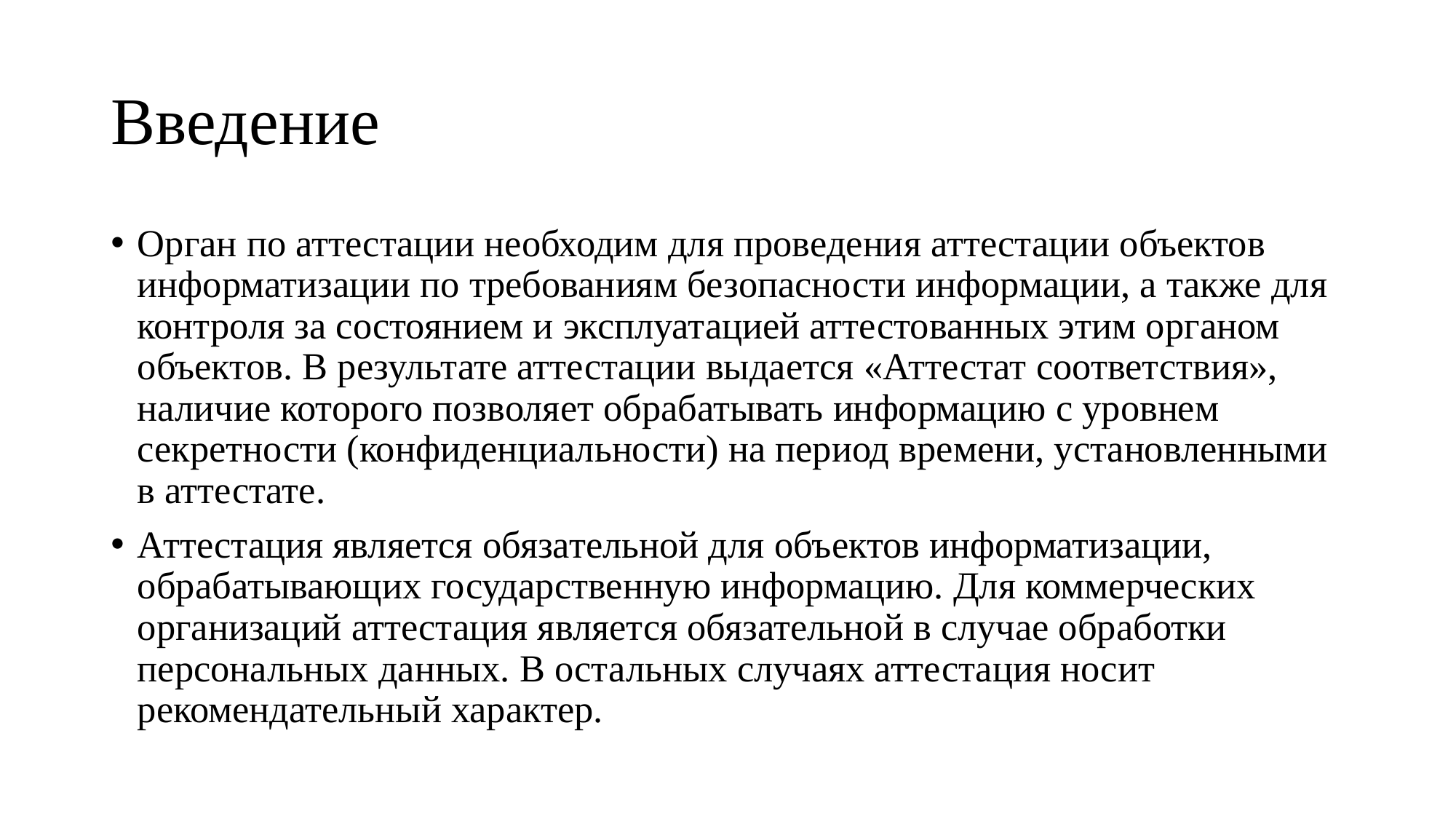

# Введение
Орган по аттестации необходим для проведения аттестации объектов информатизации по требованиям безопасности информации, а также для контроля за состоянием и эксплуатацией аттестованных этим органом объектов. В результате аттестации выдается «Аттестат соответствия», наличие которого позволяет обрабатывать информацию с уровнем секретности (конфиденциальности) на период времени, установленными в аттестате.
Аттестация является обязательной для объектов информатизации, обрабатывающих государственную информацию. Для коммерческих организаций аттестация является обязательной в случае обработки персональных данных. В остальных случаях аттестация носит рекомендательный характер.